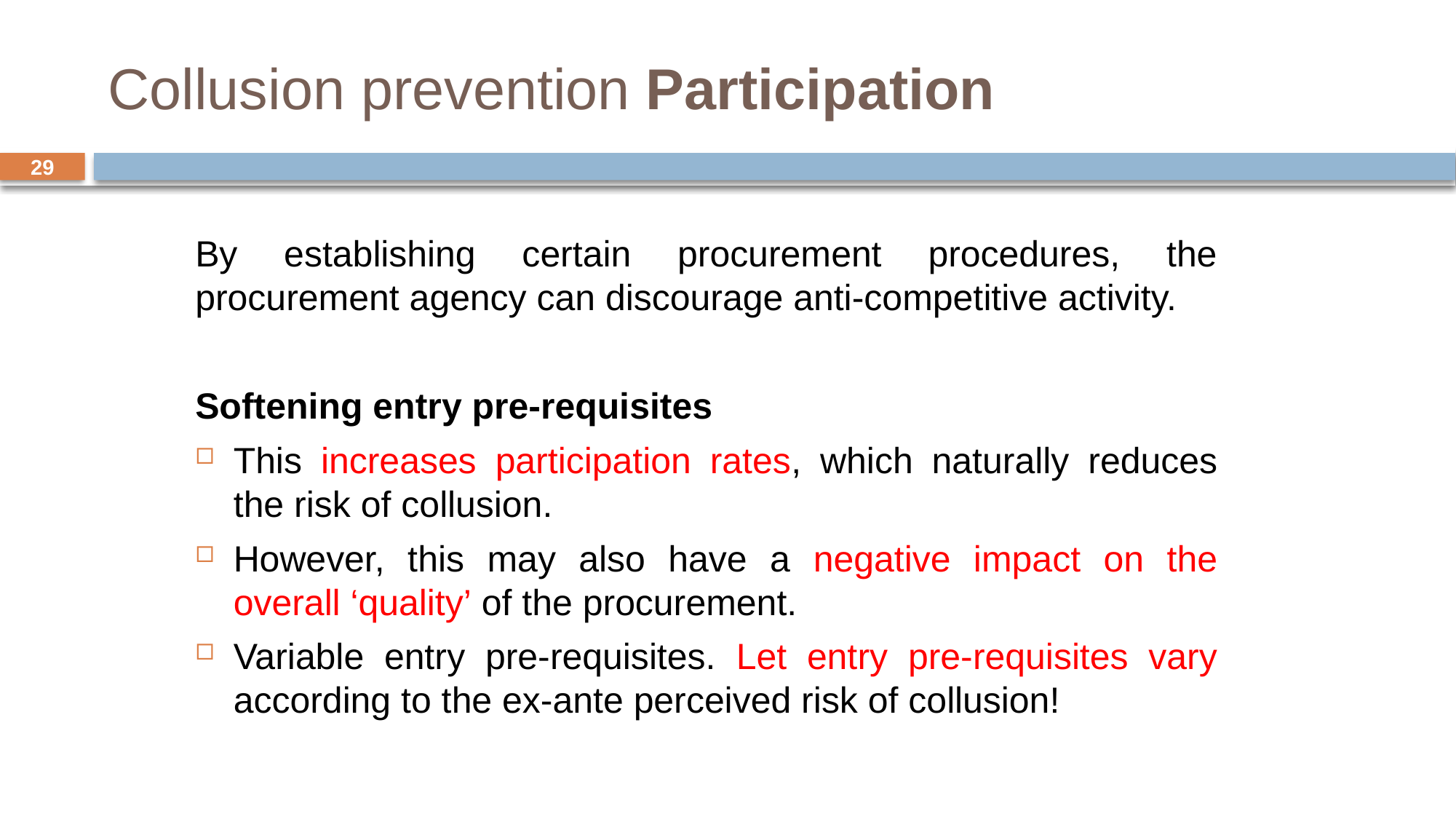

# Collusion prevention Participation
29
By establishing certain procurement procedures, the procurement agency can discourage anti-competitive activity.

Softening entry pre-requisites
This increases participation rates, which naturally reduces the risk of collusion.
However, this may also have a negative impact on the overall ‘quality’ of the procurement.
Variable entry pre-requisites. Let entry pre-requisites vary according to the ex-ante perceived risk of collusion!